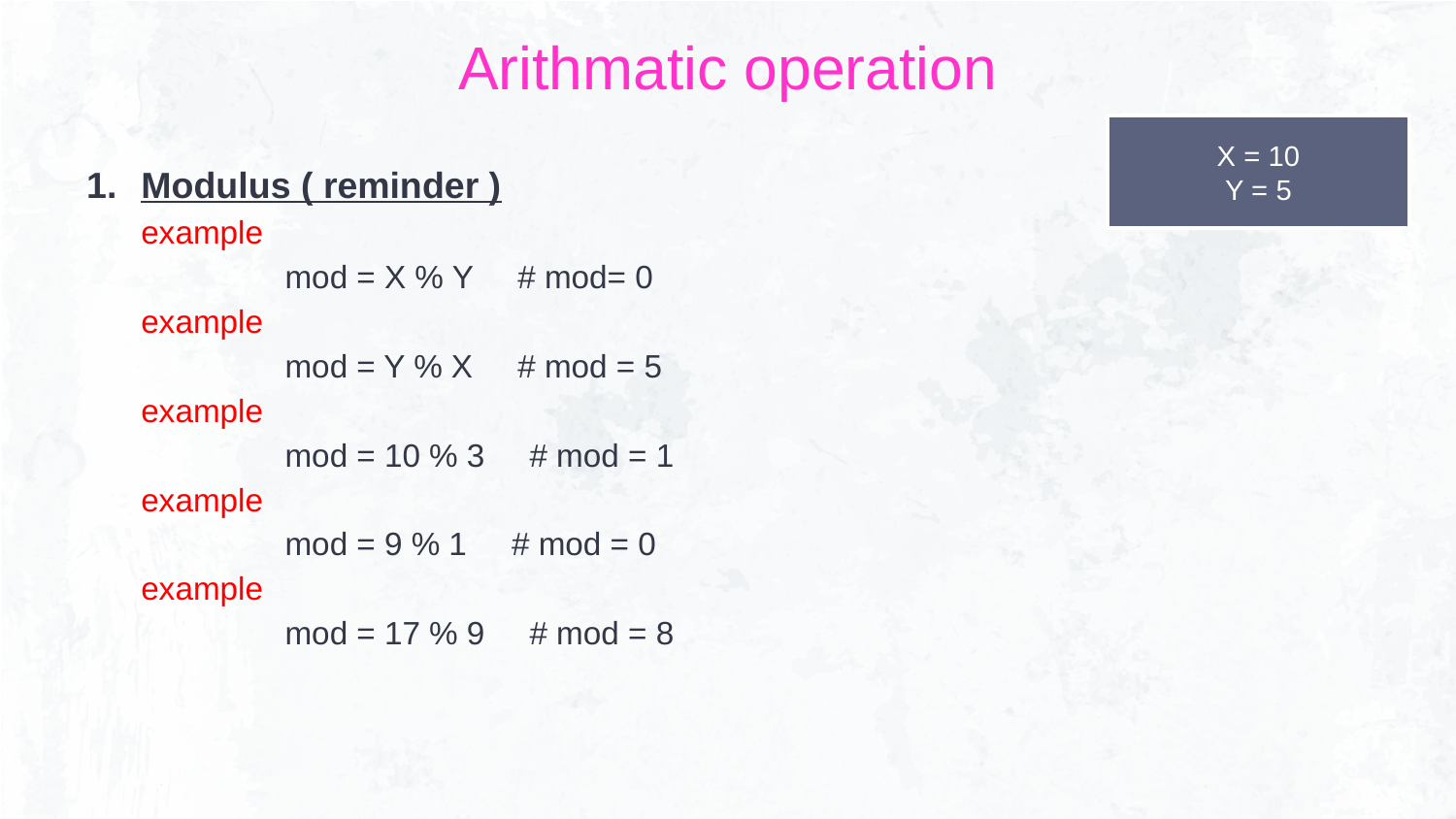

# Arithmatic operation
X = 10
Y = 5
Modulus ( reminder )
example
                mod = X % Y     # mod= 0
example
                mod = Y % X     # mod = 5
example
                mod = 10 % 3     # mod = 1
example
                mod = 9 % 1     # mod = 0
example
                mod = 17 % 9     # mod = 8